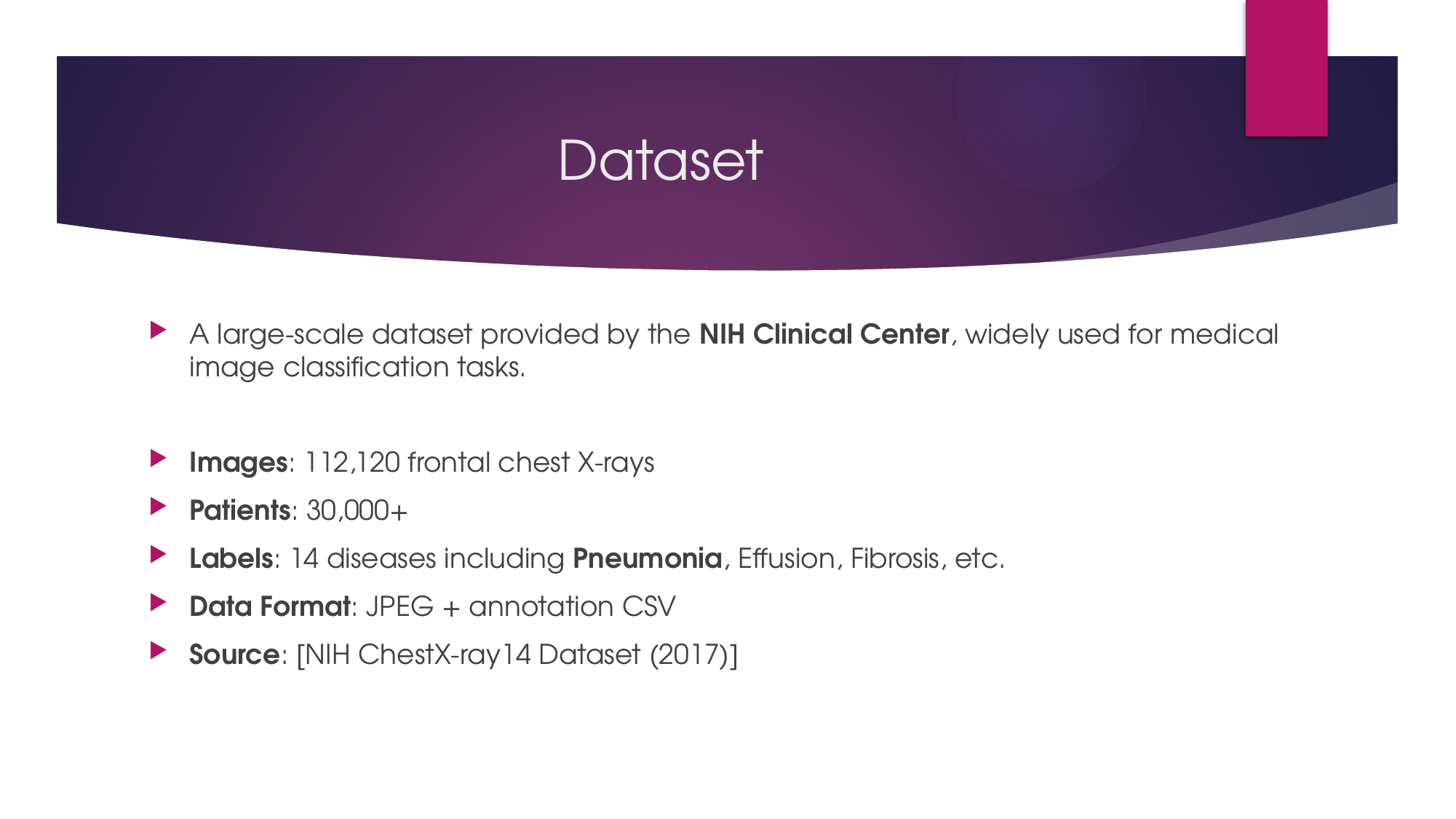

# Dataset
A large-scale dataset provided by the NIH Clinical Center, widely used for medical image classification tasks.

Images: 112,120 frontal chest X-rays
Patients: 30,000+
Labels: 14 diseases including Pneumonia, Effusion, Fibrosis, etc.
Data Format: JPEG + annotation CSV
Source: [NIH ChestX-ray14 Dataset (2017)]